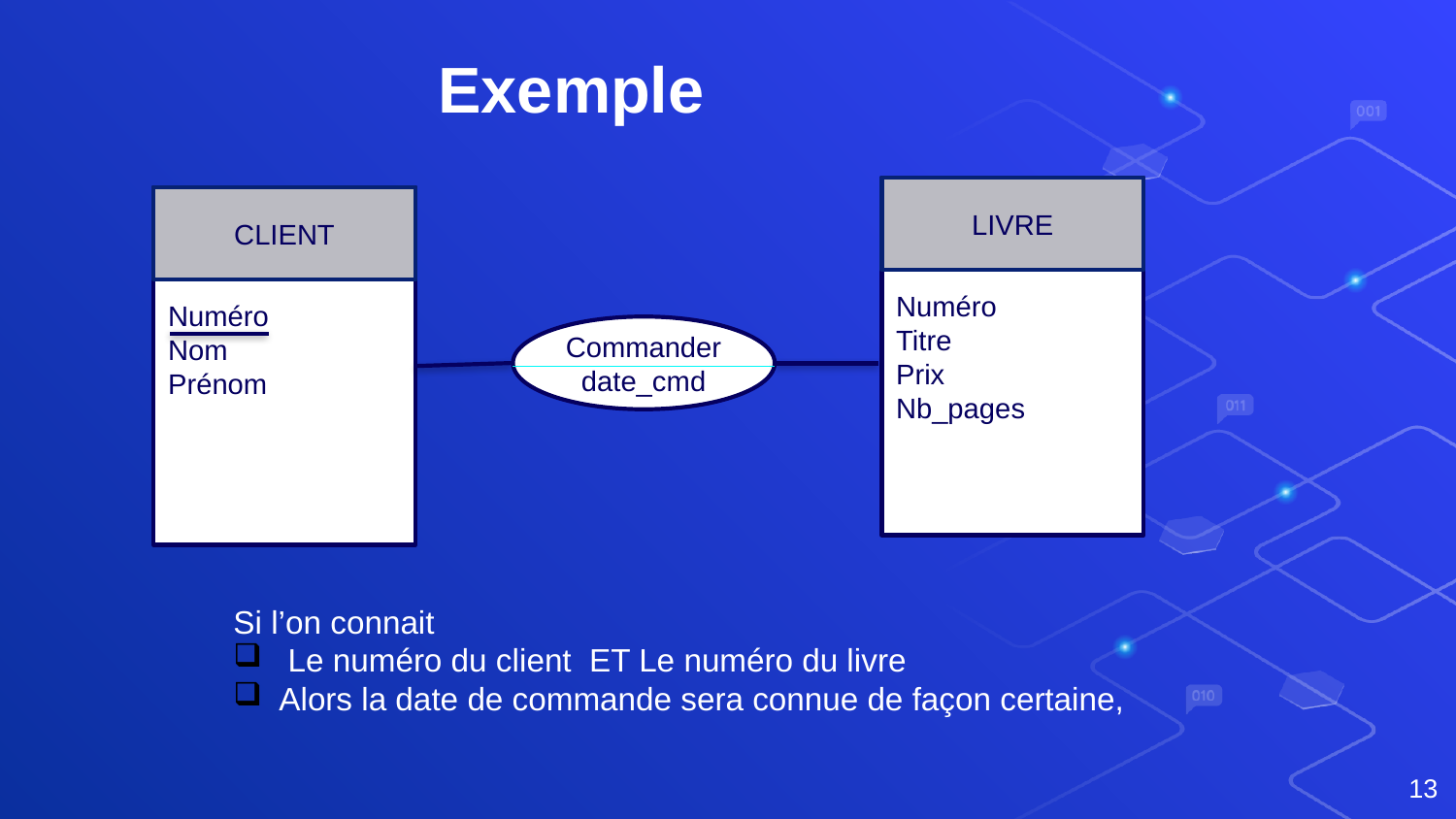

# Exemple
Numéro
Titre
Prix
Nb_pages
LIVRE
Numéro
Nom
Prénom

CLIENT
Commander
date_cmd
Si l’on connait
Le numéro du client  ET Le numéro du livre
Alors la date de commande sera connue de façon certaine,

13